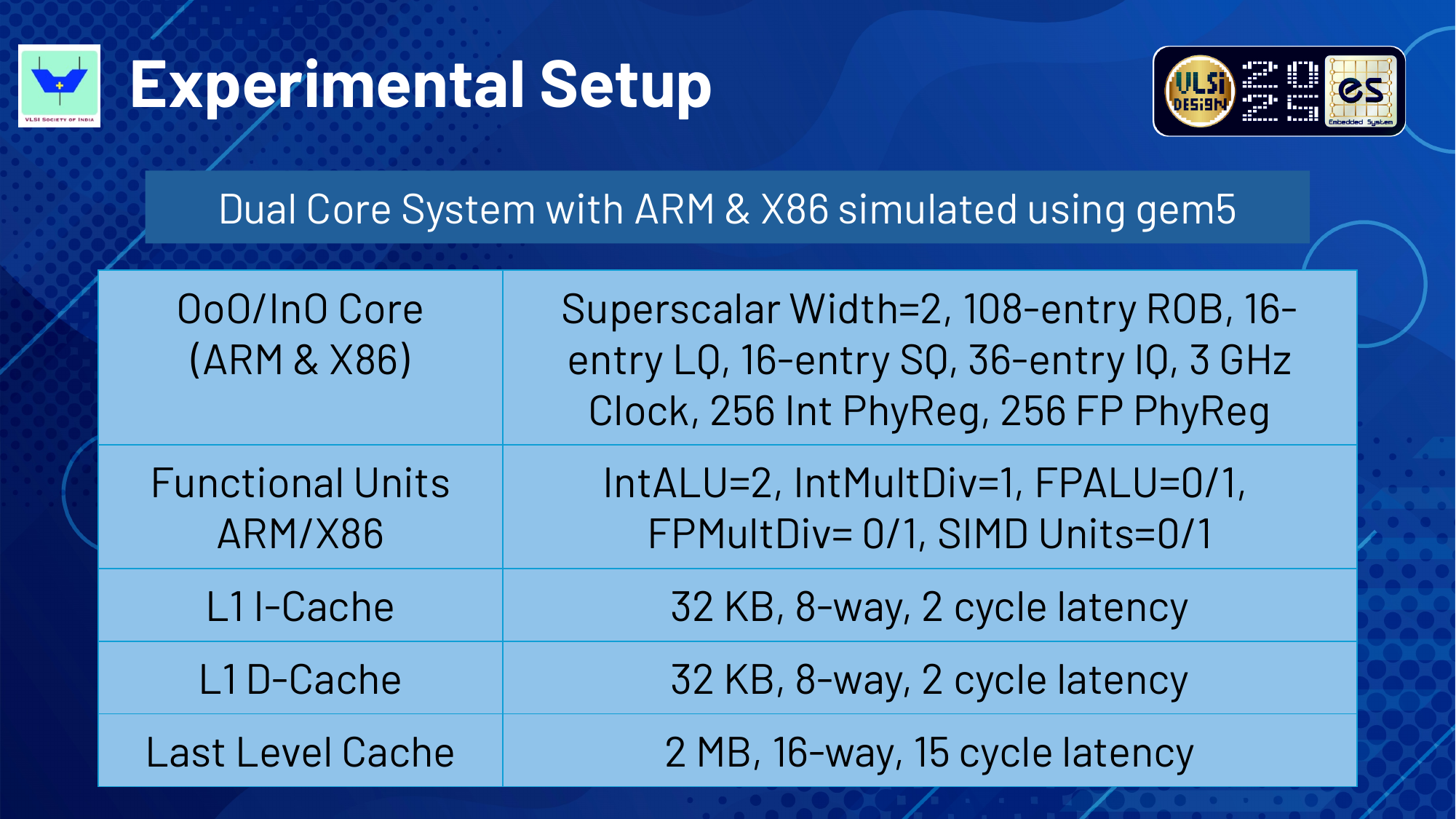

# Experimental Setup
Dual Core System with ARM & X86 simulated using gem5
| OoO/InO Core (ARM & X86) | Superscalar Width=2, 108-entry ROB, 16-entry LQ, 16-entry SQ, 36-entry IQ, 3 GHz Clock, 256 Int PhyReg, 256 FP PhyReg |
| --- | --- |
| Functional Units ARM/X86 | IntALU=2, IntMultDiv=1, FPALU=0/1, FPMultDiv= 0/1, SIMD Units=0/1 |
| L1 I-Cache | 32 KB, 8-way, 2 cycle latency |
| L1 D-Cache | 32 KB, 8-way, 2 cycle latency |
| Last Level Cache | 2 MB, 16-way, 15 cycle latency |